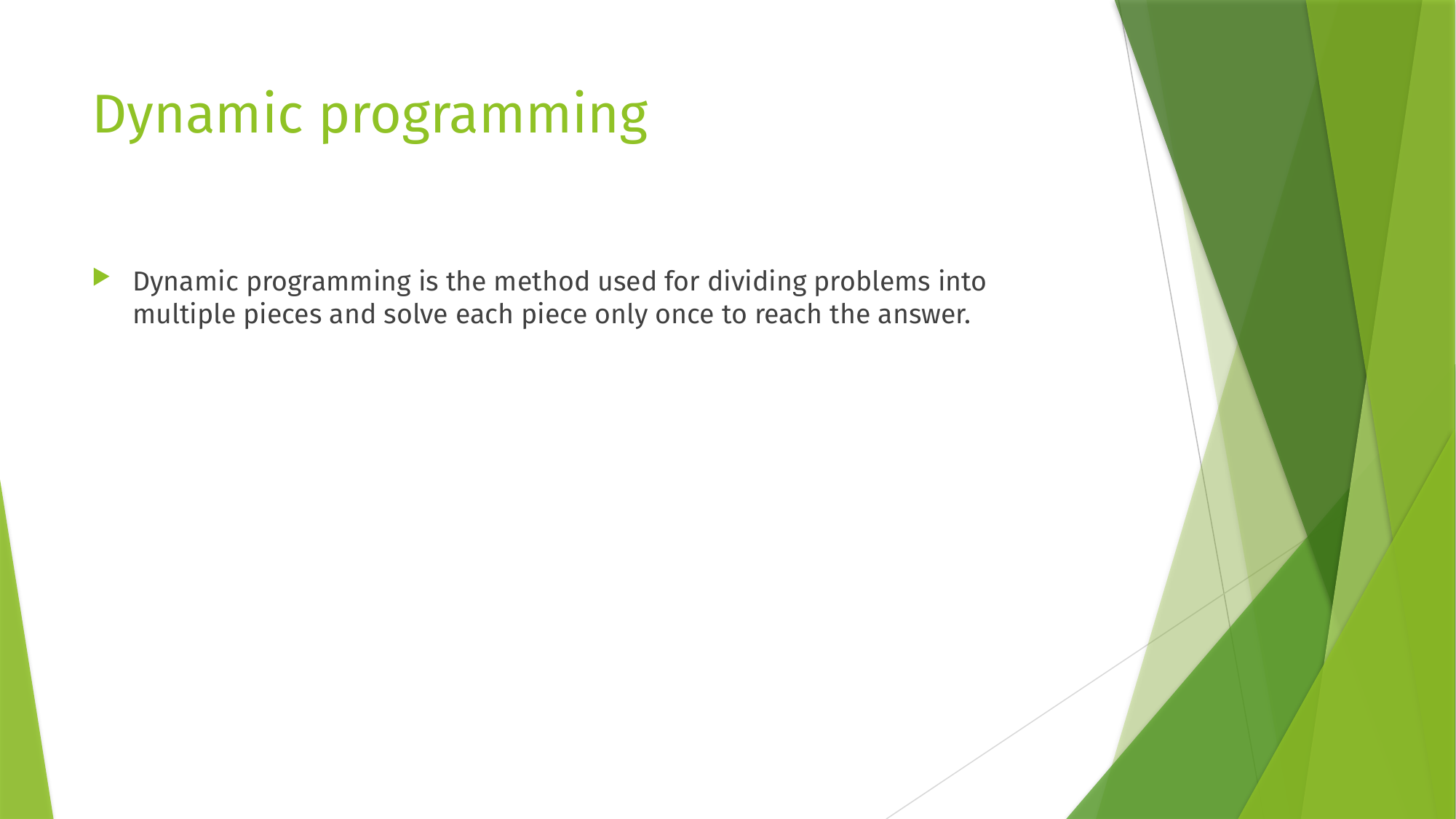

# Dynamic programming
Dynamic programming is the method used for dividing problems into multiple pieces and solve each piece only once to reach the answer.